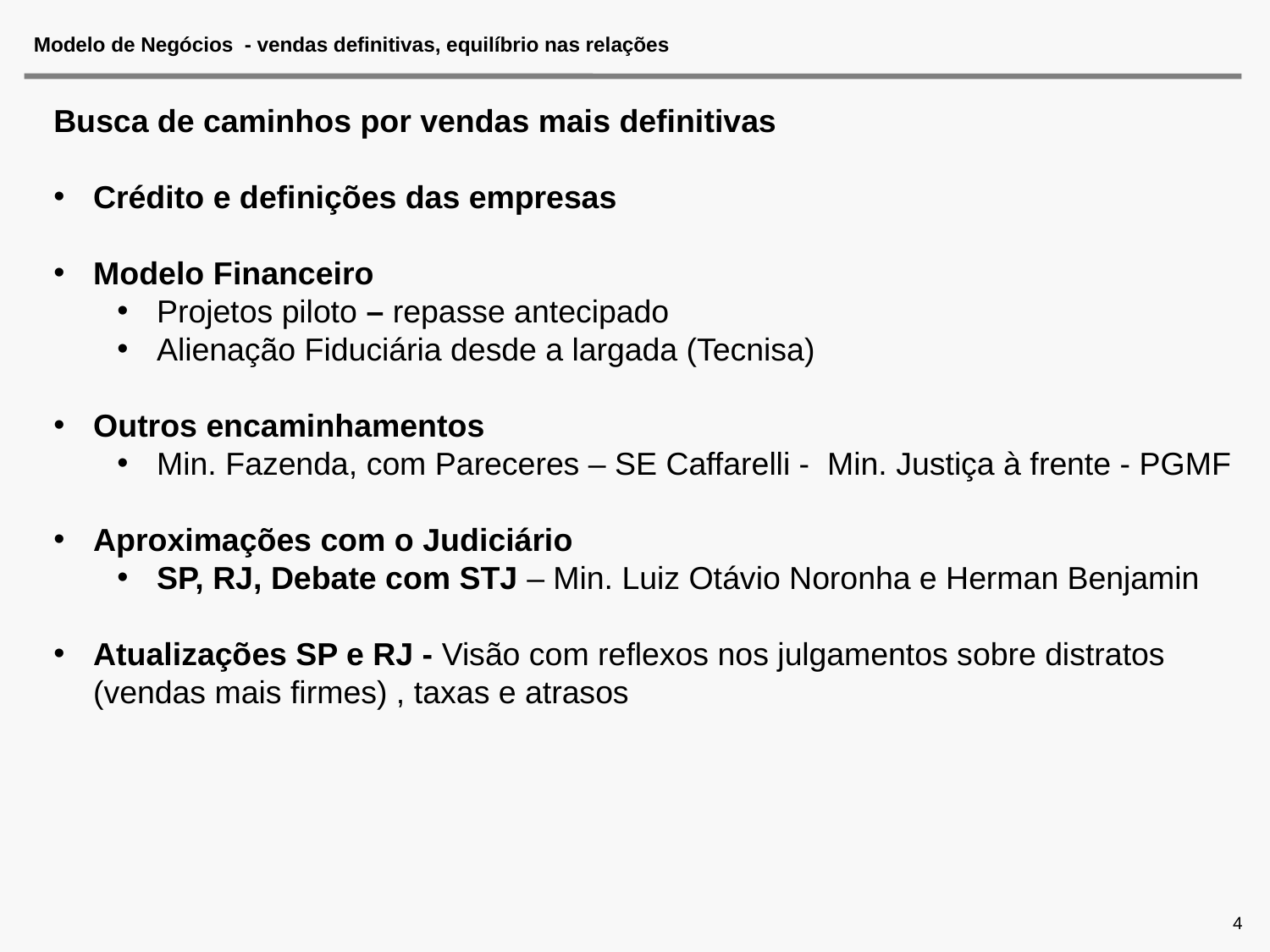

# Modelo de Negócios  - vendas definitivas, equilíbrio nas relações

Busca de caminhos por vendas mais definitivas

Crédito e definições das empresas

Modelo Financeiro
Projetos piloto – repasse antecipado
Alienação Fiduciária desde a largada (Tecnisa)

Outros encaminhamentos
Min. Fazenda, com Pareceres – SE Caffarelli -  Min. Justiça à frente - PGMF

Aproximações com o Judiciário
SP, RJ, Debate com STJ – Min. Luiz Otávio Noronha e Herman Benjamin

Atualizações SP e RJ - Visão com reflexos nos julgamentos sobre distratos (vendas mais firmes) , taxas e atrasos

4